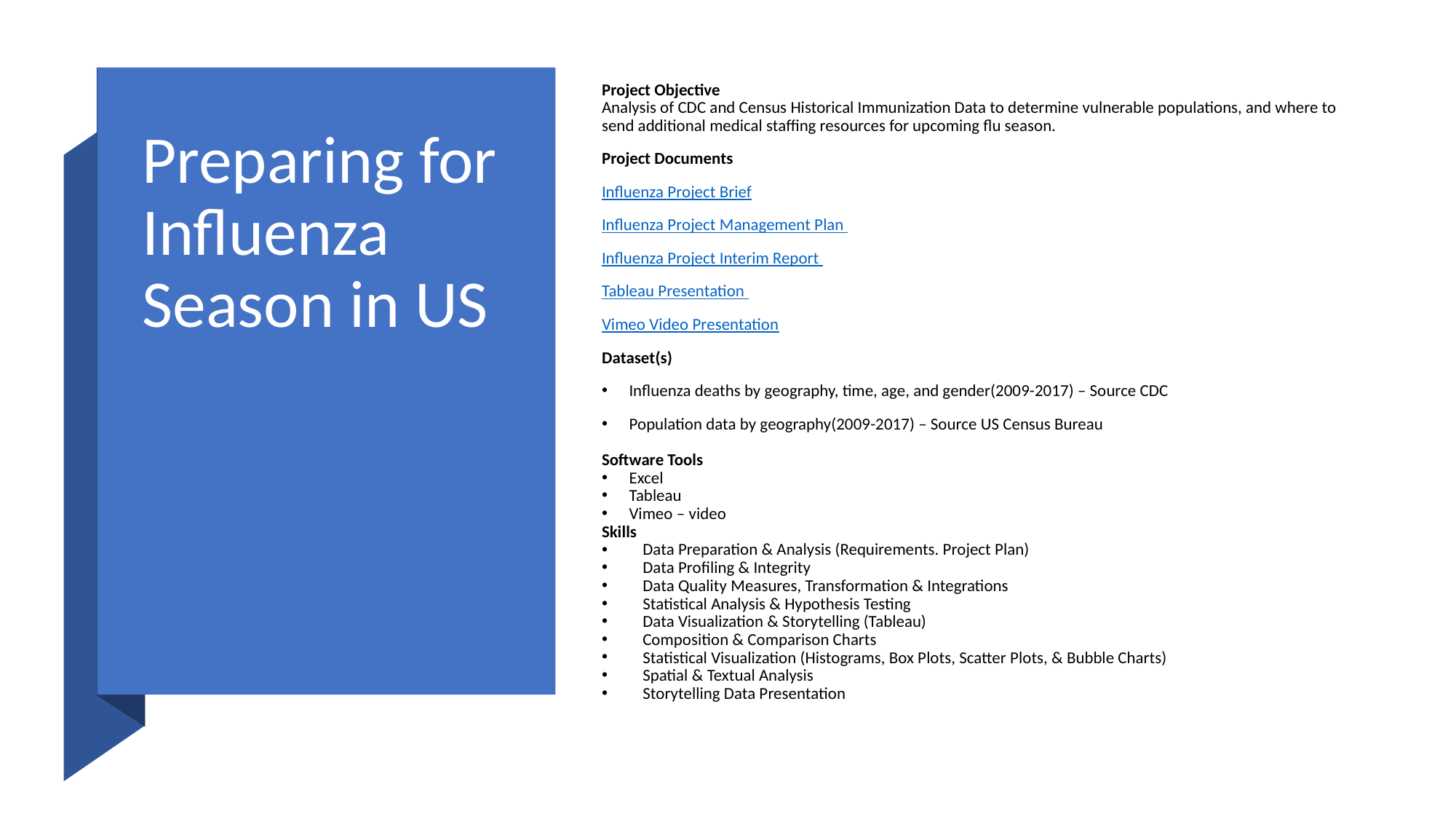

Project Objective
Analysis of CDC and Census Historical Immunization Data to determine vulnerable populations, and where to send additional medical staffing resources for upcoming flu season.
Project Documents
Influenza Project Brief
Influenza Project Management Plan
Influenza Project Interim Report
Tableau Presentation
Vimeo Video Presentation
Dataset(s)
Influenza deaths by geography, time, age, and gender(2009-2017) – Source CDC
Population data by geography(2009-2017) – Source US Census Bureau

Software Tools
Excel
Tableau
Vimeo – video
Skills
Data Preparation & Analysis (Requirements. Project Plan)
Data Profiling & Integrity
Data Quality Measures, Transformation & Integrations
Statistical Analysis & Hypothesis Testing
Data Visualization & Storytelling (Tableau)
Composition & Comparison Charts
Statistical Visualization (Histograms, Box Plots, Scatter Plots, & Bubble Charts)
Spatial & Textual Analysis
Storytelling Data Presentation
# Preparing for Influenza Season in US